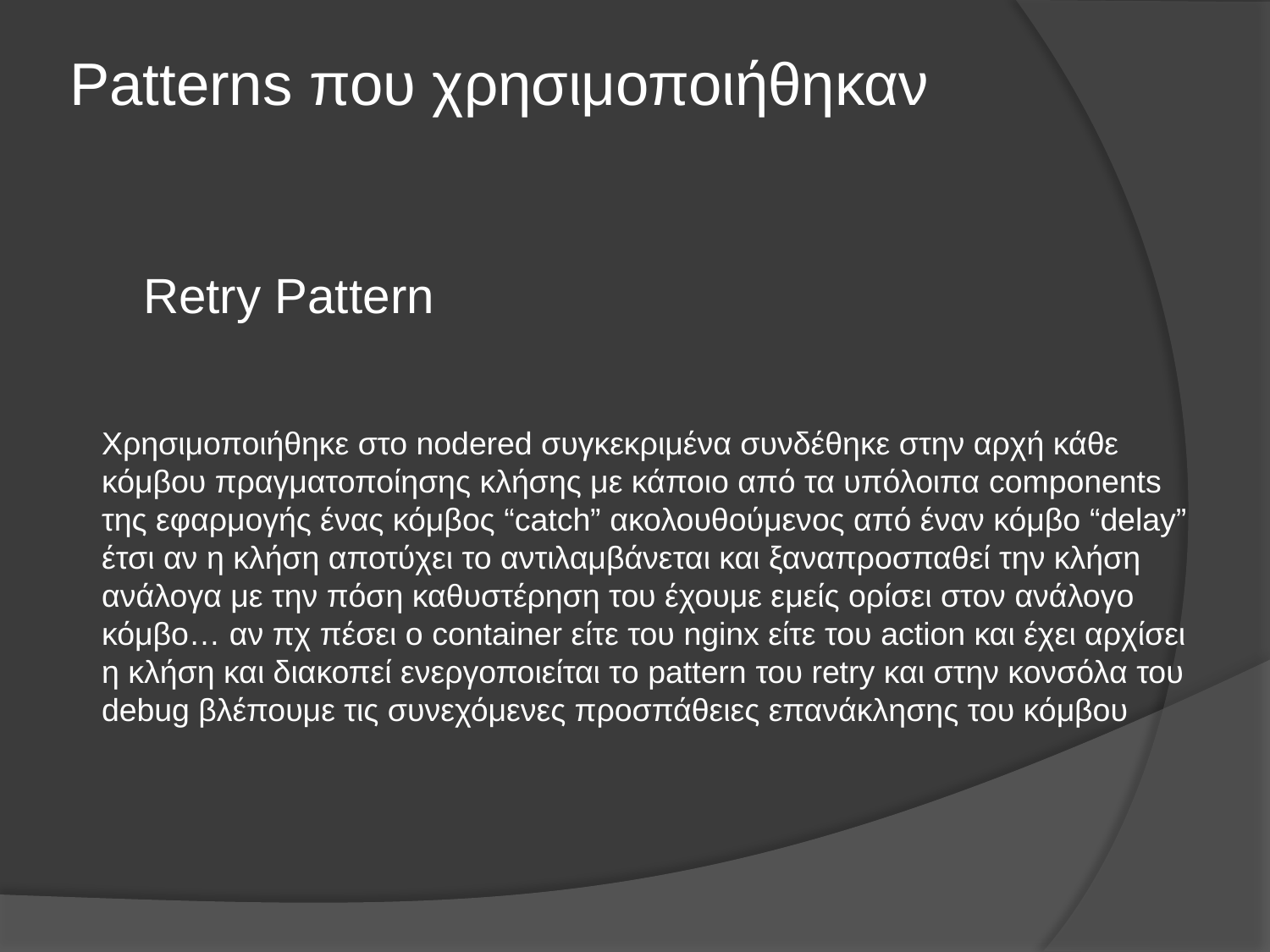

# Patterns που χρησιμοποιήθηκαν
Retry Pattern
Χρησιμοποιήθηκε στο nodered συγκεκριμένα συνδέθηκε στην αρχή κάθε κόμβου πραγματοποίησης κλήσης με κάποιο από τα υπόλοιπα components της εφαρμογής ένας κόμβος “catch” ακολουθούμενος από έναν κόμβο “delay” έτσι αν η κλήση αποτύχει το αντιλαμβάνεται και ξαναπροσπαθεί την κλήση ανάλογα με την πόση καθυστέρηση του έχουμε εμείς ορίσει στον ανάλογο κόμβο… αν πχ πέσει ο container είτε του nginx είτε του action και έχει αρχίσει η κλήση και διακοπεί ενεργοποιείται το pattern του retry και στην κονσόλα του debug βλέπουμε τις συνεχόμενες προσπάθειες επανάκλησης του κόμβου